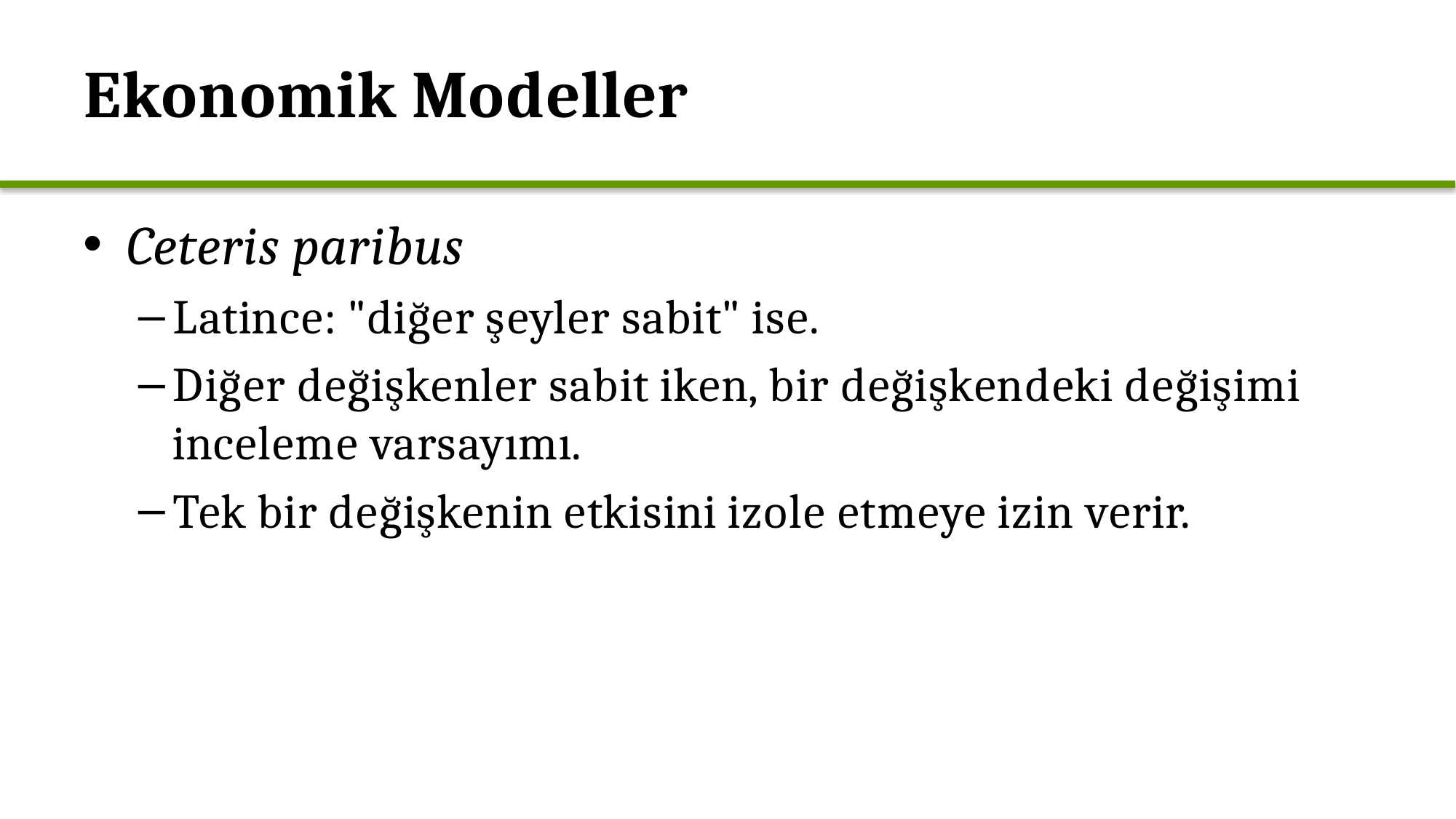

# Ekonomik Modeller
Ceteris paribus
Latince: "diğer şeyler sabit" ise.
Diğer değişkenler sabit iken, bir değişkendeki değişimi inceleme varsayımı.
Tek bir değişkenin etkisini izole etmeye izin verir.